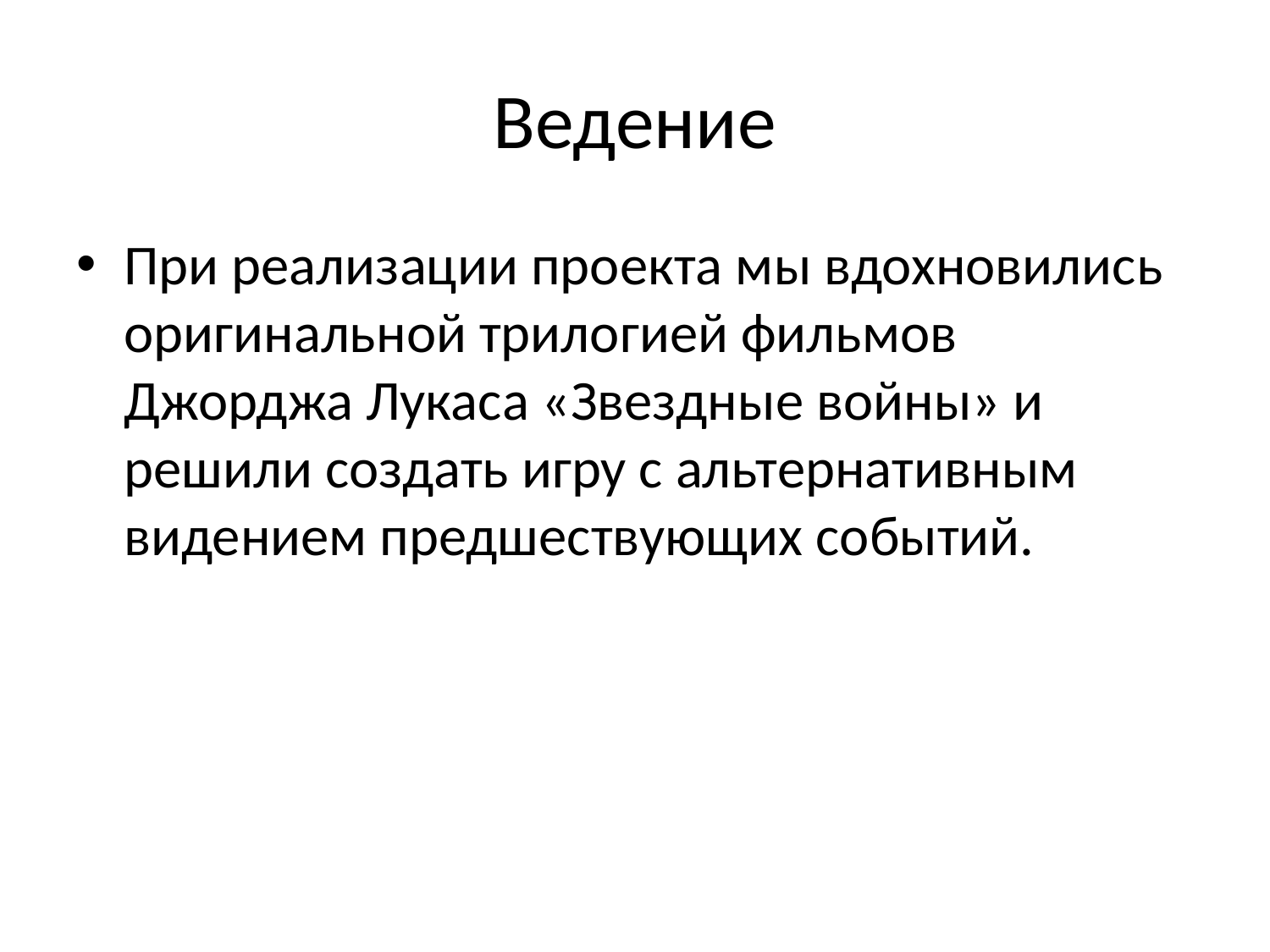

# Ведение
При реализации проекта мы вдохновились оригинальной трилогией фильмов Джорджа Лукаса «Звездные войны» и решили создать игру с альтернативным видением предшествующих событий.